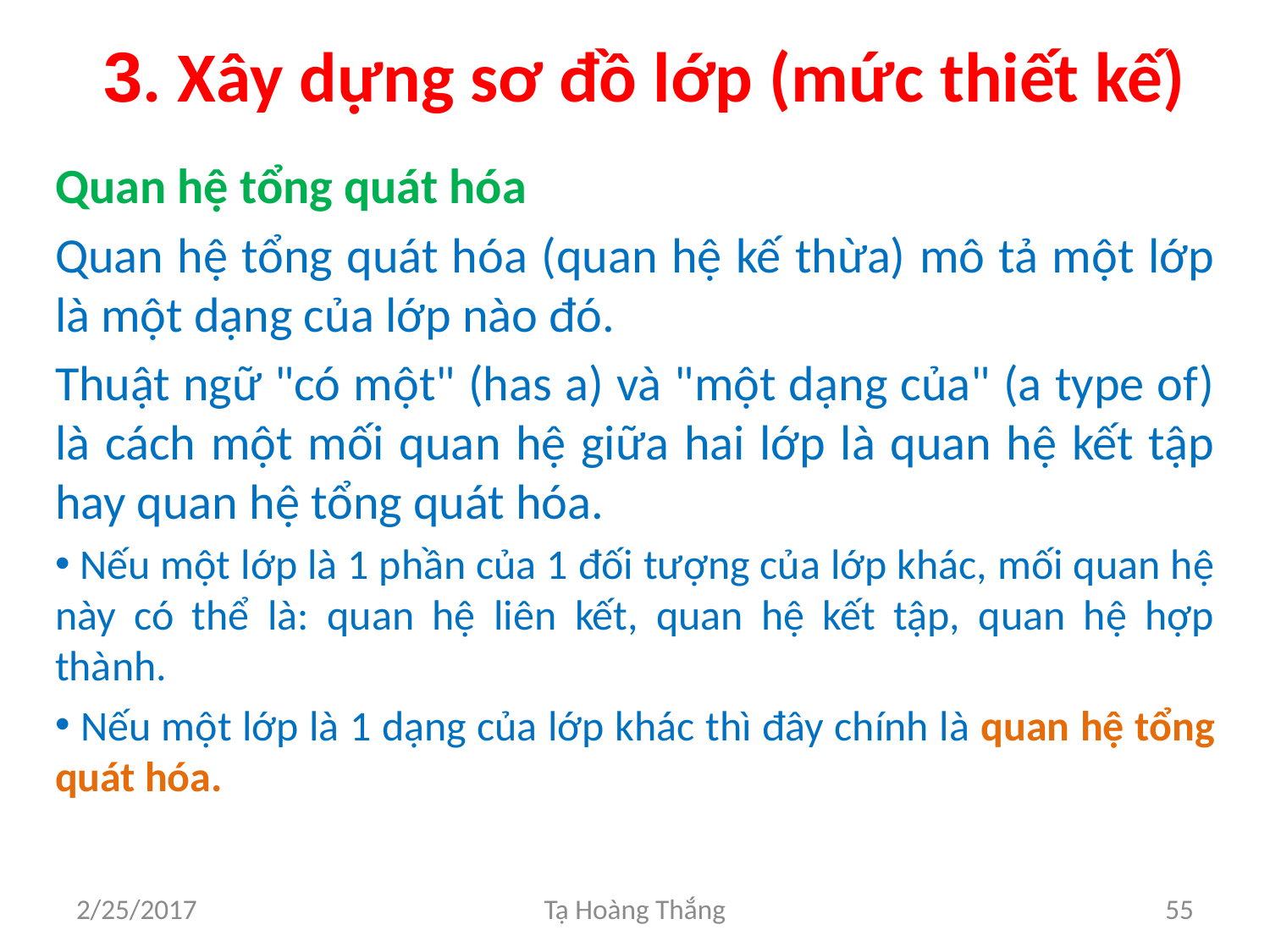

# 3. Xây dựng sơ đồ lớp (mức thiết kế)
Quan hệ tổng quát hóa
Quan hệ tổng quát hóa (quan hệ kế thừa) mô tả một lớp là một dạng của lớp nào đó.
Thuật ngữ "có một" (has a) và "một dạng của" (a type of) là cách một mối quan hệ giữa hai lớp là quan hệ kết tập hay quan hệ tổng quát hóa.
 Nếu một lớp là 1 phần của 1 đối tượng của lớp khác, mối quan hệ này có thể là: quan hệ liên kết, quan hệ kết tập, quan hệ hợp thành.
 Nếu một lớp là 1 dạng của lớp khác thì đây chính là quan hệ tổng quát hóa.
2/25/2017
Tạ Hoàng Thắng
55